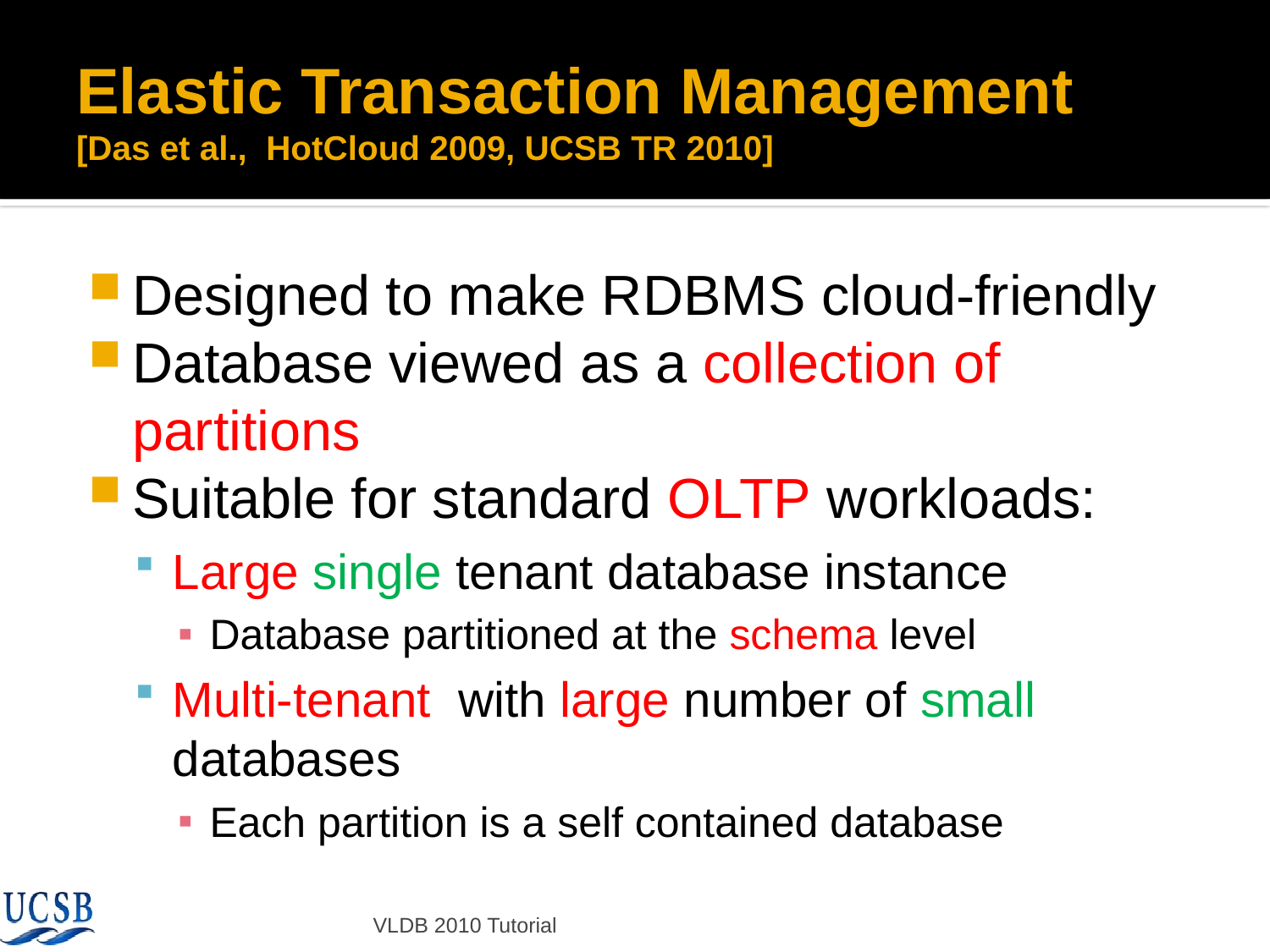

# Elastic Transaction Management [Das et al.,  HotCloud 2009, UCSB TR 2010]
Designed to make RDBMS cloud-friendly
Database viewed as a collection of partitions
Suitable for standard OLTP workloads:
Large single tenant database instance
Database partitioned at the schema level
Multi-tenant  with large number of small databases
Each partition is a self contained database
VLDB 2010 Tutorial